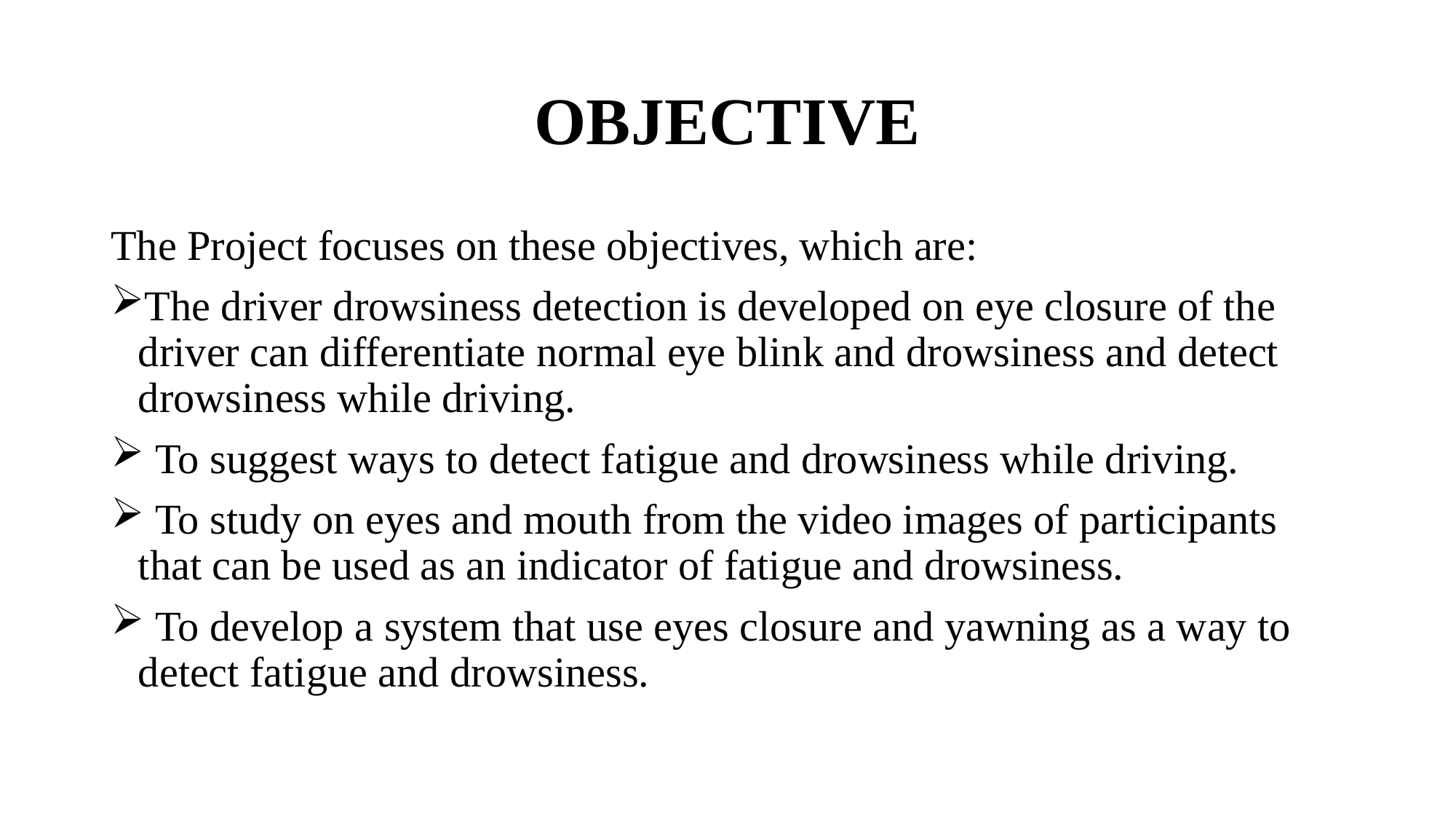

# OBJECTIVE
The Project focuses on these objectives, which are:
The driver drowsiness detection is developed on eye closure of the driver can differentiate normal eye blink and drowsiness and detect drowsiness while driving.
 To suggest ways to detect fatigue and drowsiness while driving.
 To study on eyes and mouth from the video images of participants  that can be used as an indicator of fatigue and drowsiness.
 To develop a system that use eyes closure and yawning as a way to detect fatigue and drowsiness.